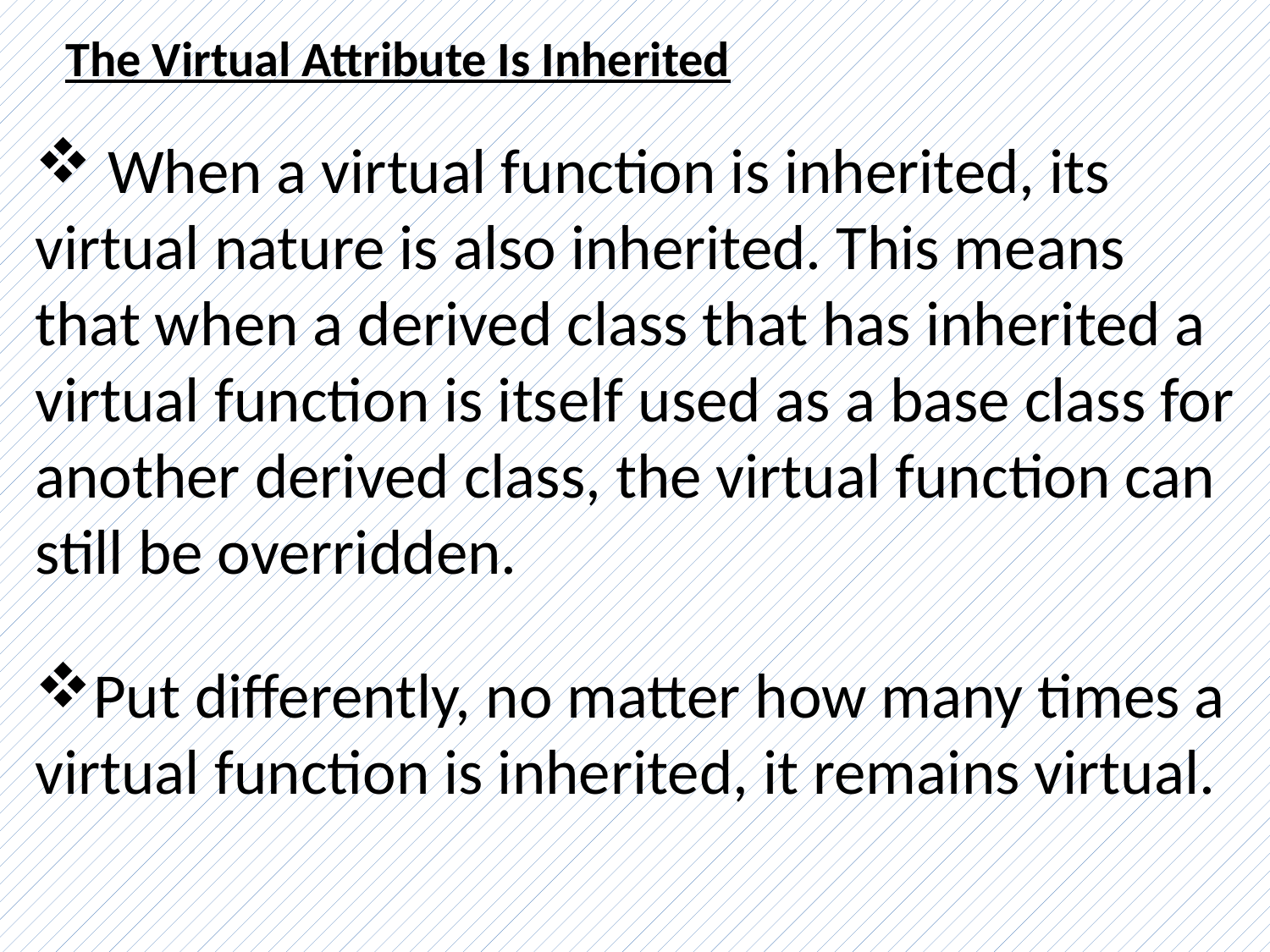

The Virtual Attribute Is Inherited
 When a virtual function is inherited, its virtual nature is also inherited. This means that when a derived class that has inherited a virtual function is itself used as a base class for another derived class, the virtual function can still be overridden.

Put differently, no matter how many times a virtual function is inherited, it remains virtual.